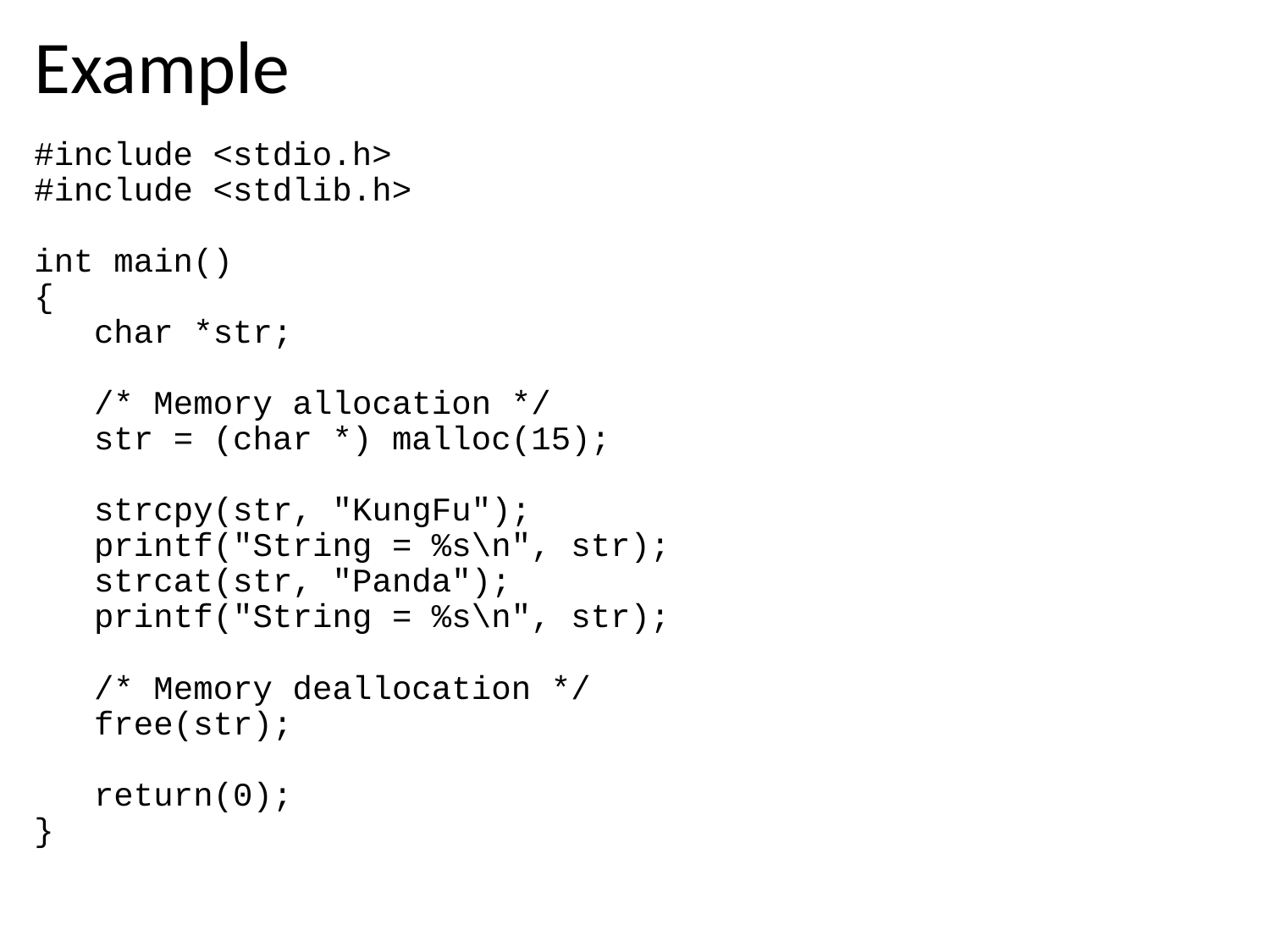

# Example
#include <stdio.h>
#include <stdlib.h>

int main()
{
   char *str;

   /* Memory allocation */
   str = (char *) malloc(15);

   strcpy(str, "KungFu");
   printf("String = %s\n", str);
   strcat(str, "Panda");
   printf("String = %s\n", str);

   /* Memory deallocation */
   free(str);

   return(0);
}